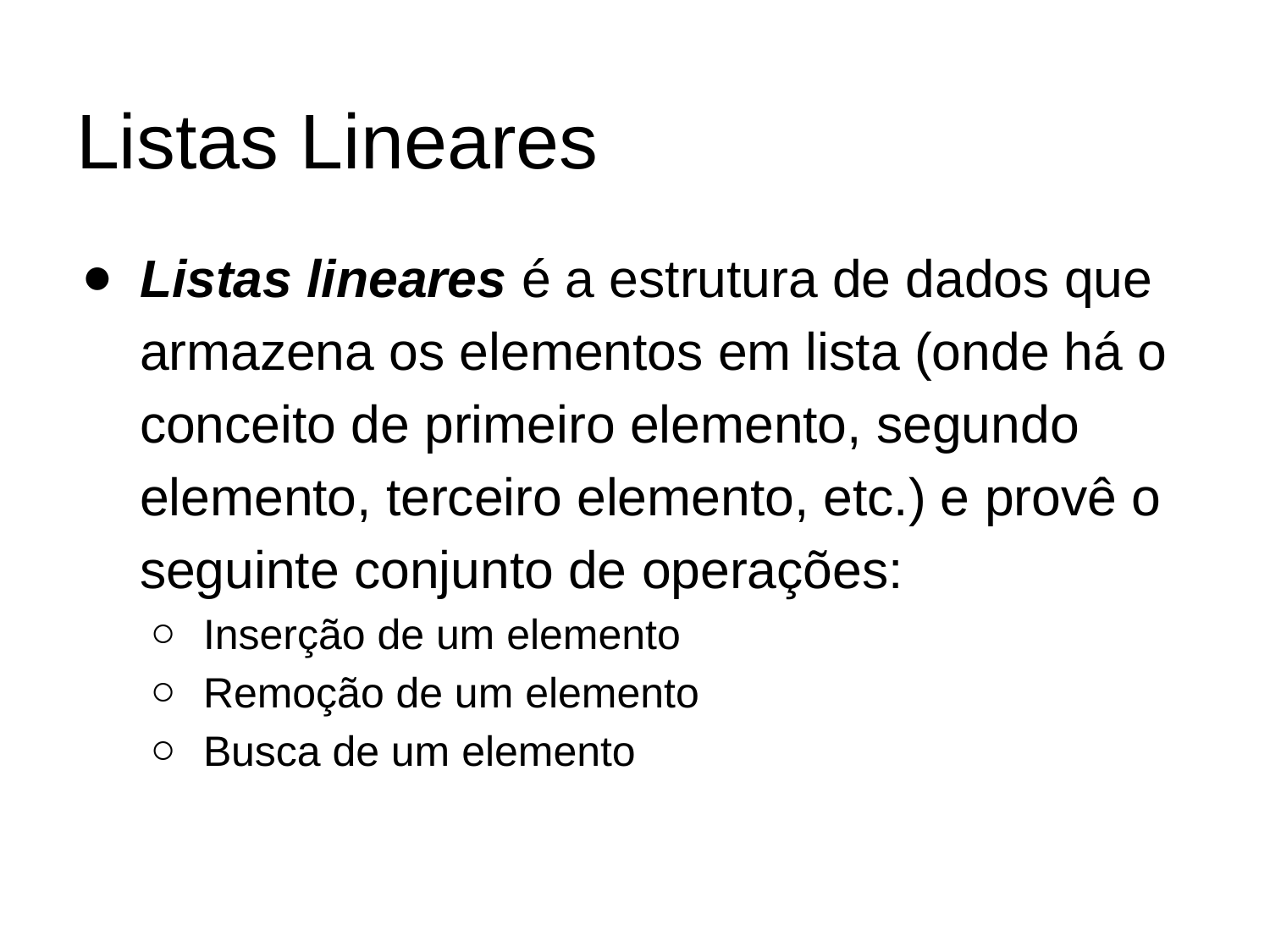

# Listas Lineares
Listas lineares é a estrutura de dados que armazena os elementos em lista (onde há o conceito de primeiro elemento, segundo elemento, terceiro elemento, etc.) e provê o seguinte conjunto de operações:
Inserção de um elemento
Remoção de um elemento
Busca de um elemento